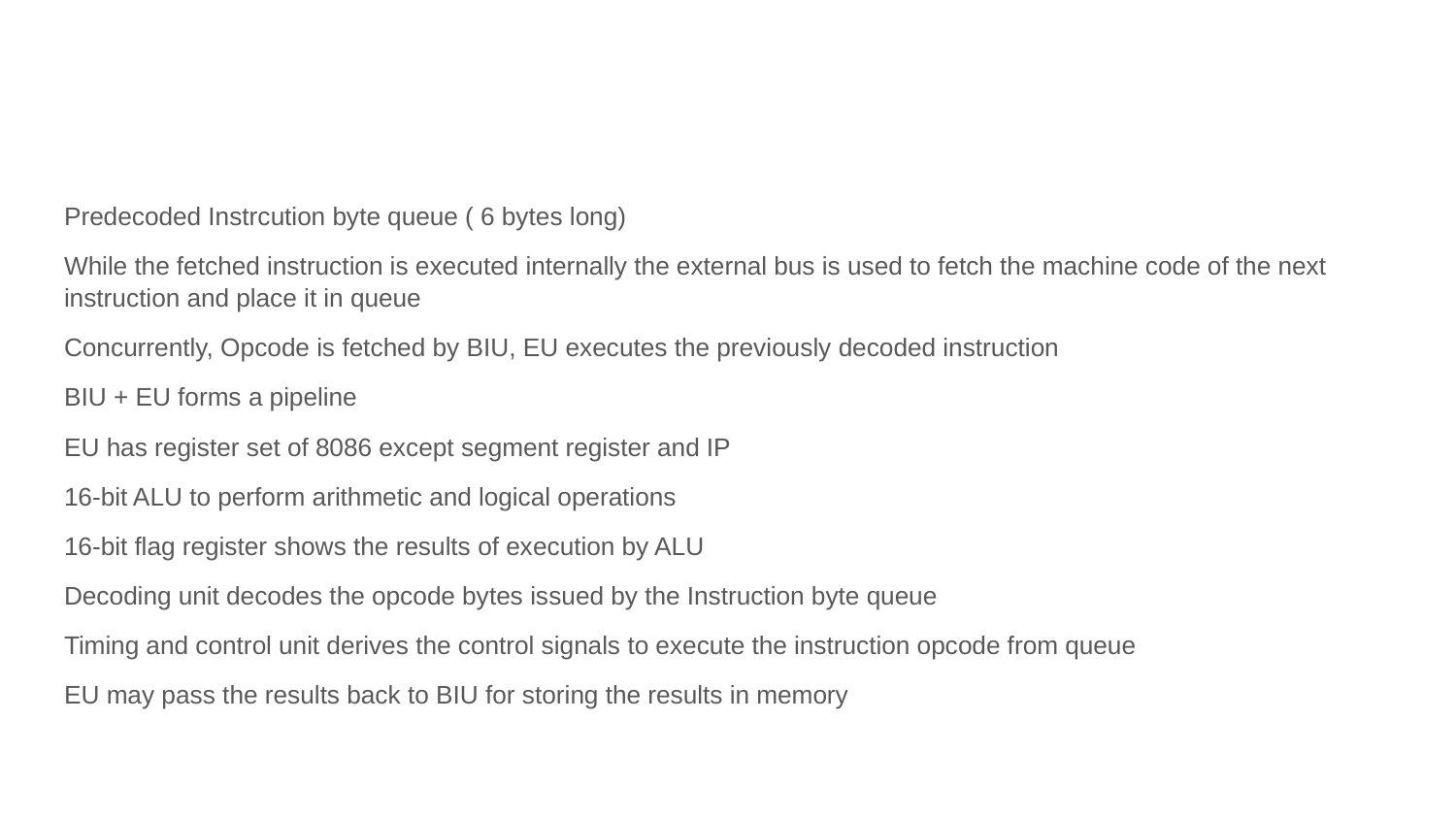

#
Predecoded Instrcution byte queue ( 6 bytes long)
While the fetched instruction is executed internally the external bus is used to fetch the machine code of the next instruction and place it in queue
Concurrently, Opcode is fetched by BIU, EU executes the previously decoded instruction
BIU + EU forms a pipeline
EU has register set of 8086 except segment register and IP
16-bit ALU to perform arithmetic and logical operations
16-bit flag register shows the results of execution by ALU
Decoding unit decodes the opcode bytes issued by the Instruction byte queue
Timing and control unit derives the control signals to execute the instruction opcode from queue
EU may pass the results back to BIU for storing the results in memory